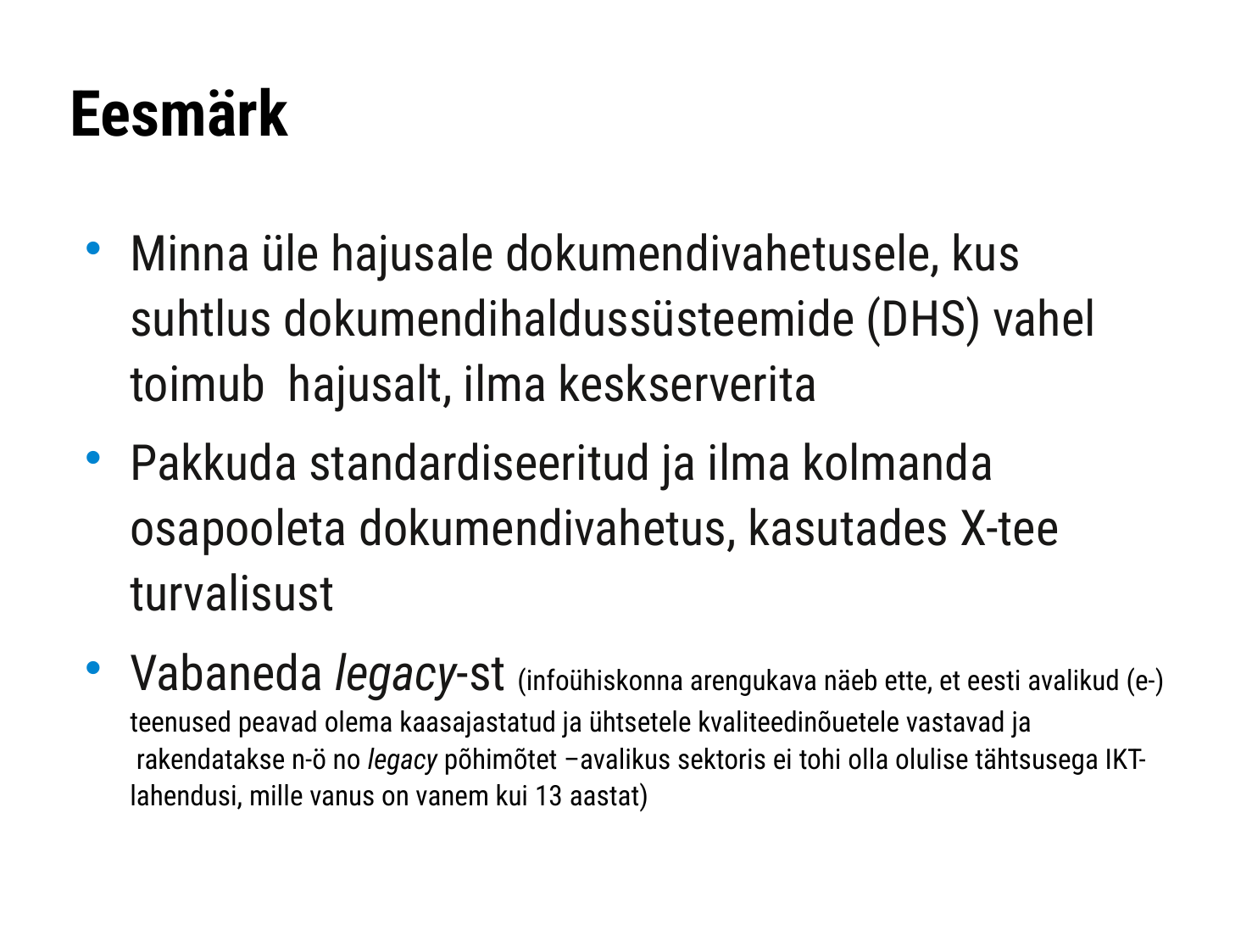

# Eesmärk
Minna üle hajusale dokumendivahetusele, kus suhtlus dokumendihaldussüsteemide (DHS) vahel toimub  hajusalt, ilma keskserverita
Pakkuda standardiseeritud ja ilma kolmanda osapooleta dokumendivahetus, kasutades X-tee turvalisust
Vabaneda legacy-st (infoühiskonna arengukava näeb ette, et eesti avalikud (e-) teenused peavad olema kaasajastatud ja ühtsetele kvaliteedinõuetele vastavad ja  rakendatakse n-ö no legacy põhimõtet –avalikus sektoris ei tohi olla olulise tähtsusega IKT-lahendusi, mille vanus on vanem kui 13 aastat)